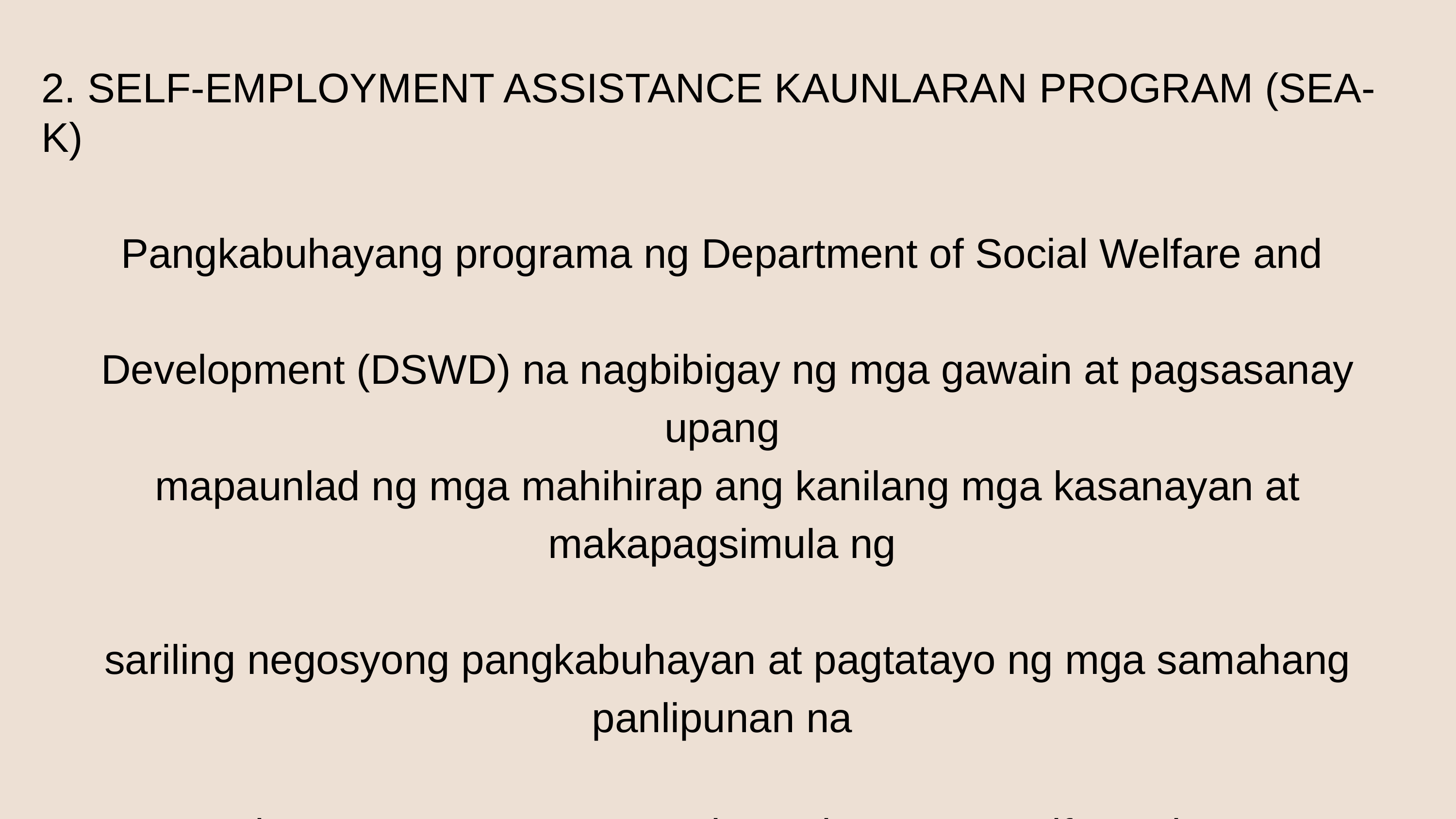

2. SELF-EMPLOYMENT ASSISTANCE KAUNLARAN PROGRAM (SEA-K)
Pangkabuhayang programa ng Department of Social Welfare and
Development (DSWD) na nagbibigay ng mga gawain at pagsasanay upang mapaunlad ng mga mahihirap ang kanilang mga kasanayan at makapagsimula ng
sariling negosyong pangkabuhayan at pagtatayo ng mga samahang panlipunan na
maaaring magpautang sa mga kasapi gaya ng Self-Employment Kaunlaran
Association (SKA’s)